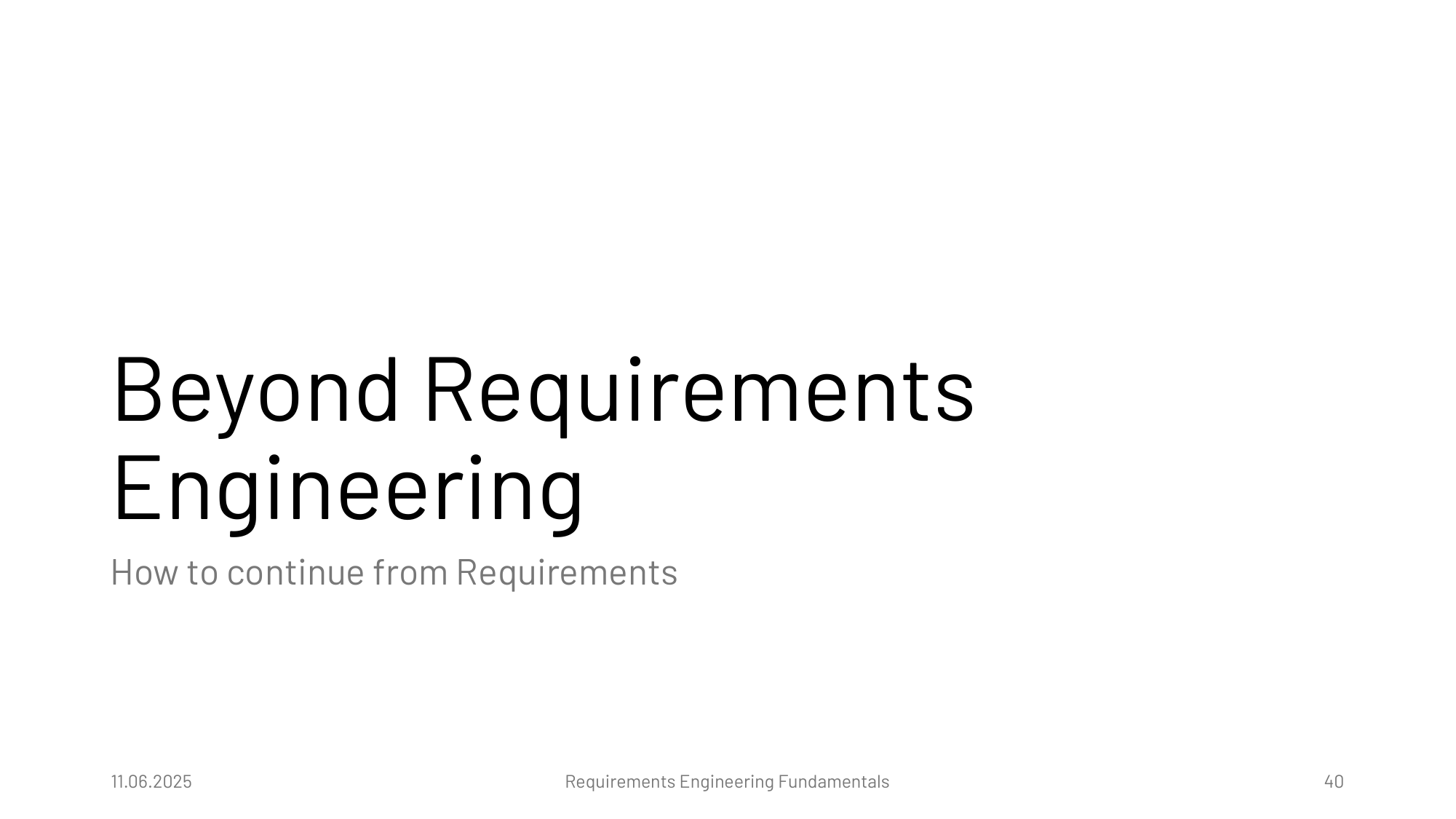

# Beyond Requirements Engineering
How to continue from Requirements
11.06.2025
Requirements Engineering Fundamentals
40